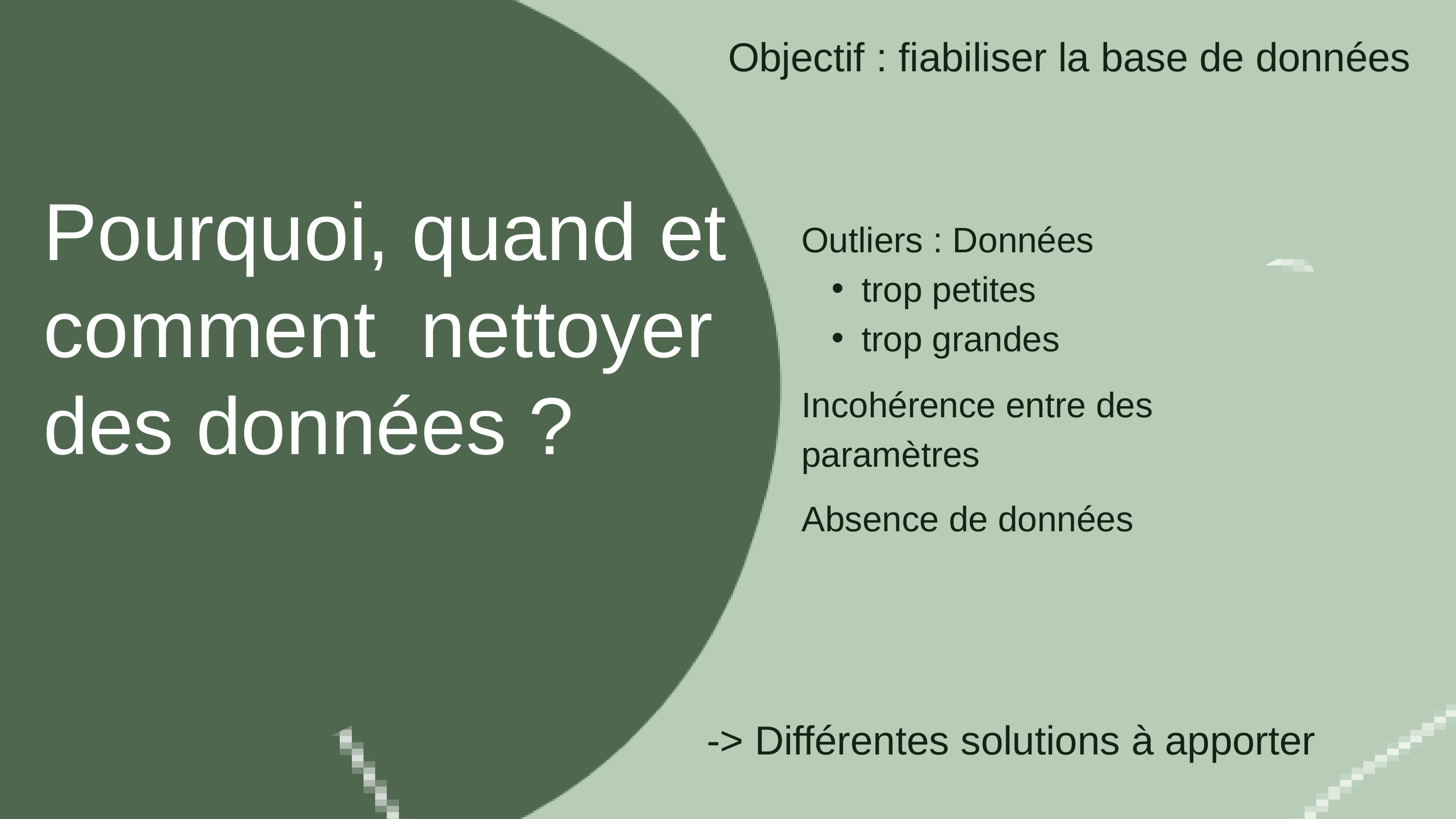

Objectif : fiabiliser la base de données
Pourquoi, quand et comment  nettoyer des données ?
Outliers : Données
trop petites
trop grandes
Incohérence entre des paramètres
Absence de données

-> Différentes solutions à apporter